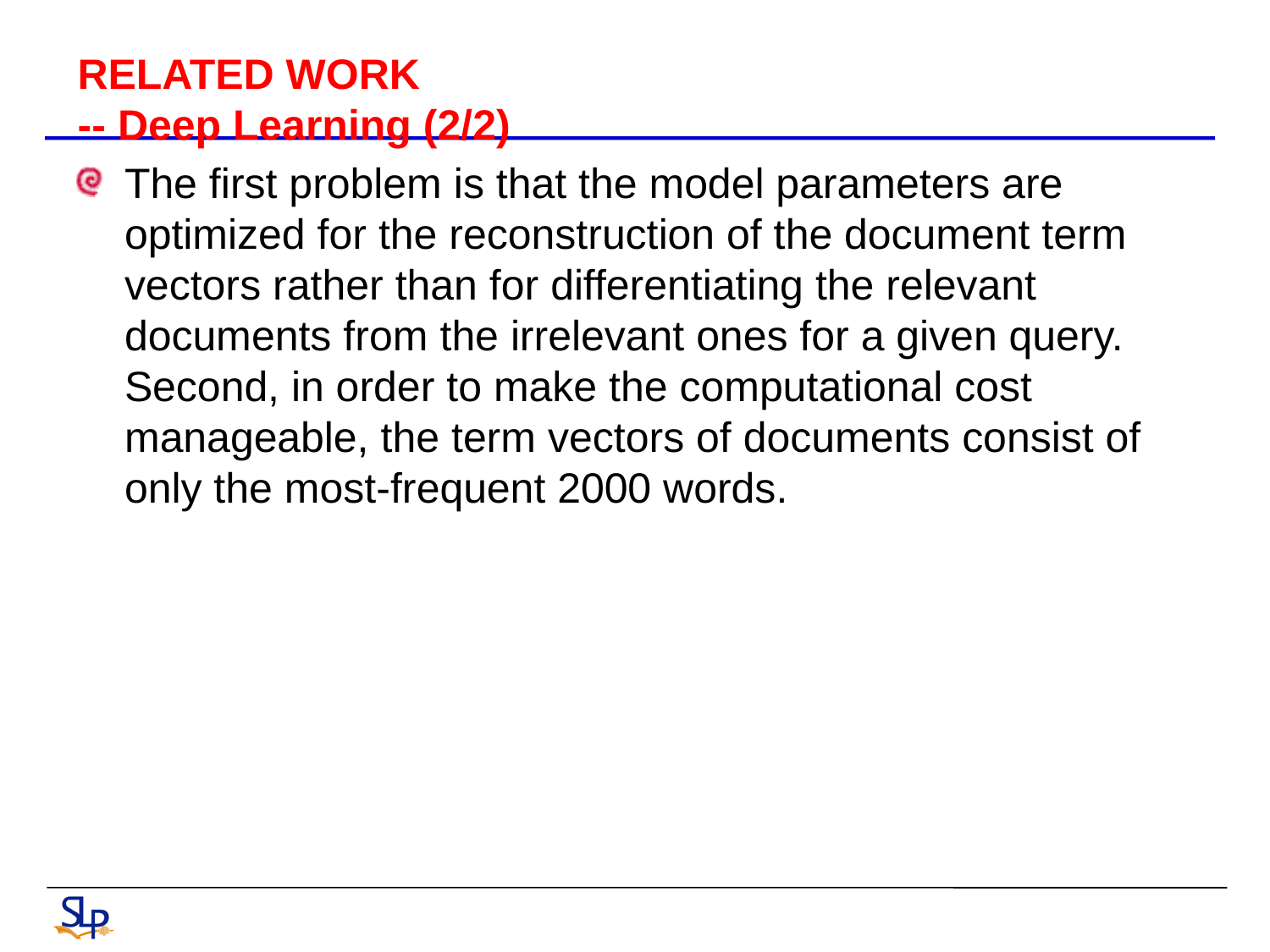

# RELATED WORK -- Deep Learning (2/2)
The first problem is that the model parameters are optimized for the reconstruction of the document term vectors rather than for differentiating the relevant documents from the irrelevant ones for a given query. Second, in order to make the computational cost manageable, the term vectors of documents consist of only the most-frequent 2000 words.